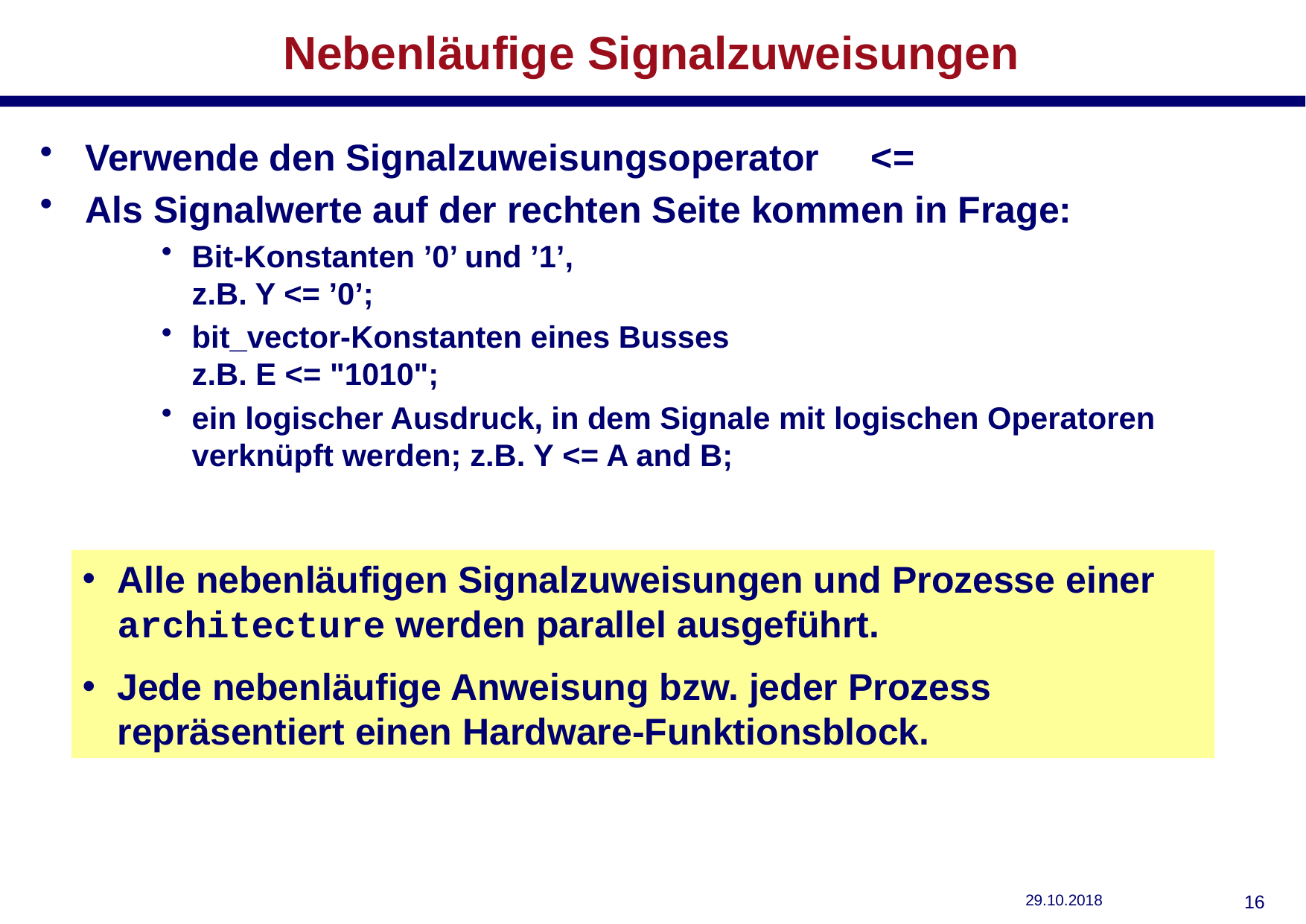

# Nebenläufige Signalzuweisungen
Verwende den Signalzuweisungsoperator     <=
Als Signalwerte auf der rechten Seite kommen in Frage:
Bit-Konstanten ’0’ und ’1’,
z.B. Y <= ’0’;
bit_vector-Konstanten eines Busses
z.B. E <= "1010";
ein logischer Ausdruck, in dem Signale mit logischen Operatoren verknüpft werden; z.B. Y <= A and B;
Alle nebenläufigen Signalzuweisungen und Prozesse einer architecture werden parallel ausgeführt.
Jede nebenläufige Anweisung bzw. jeder Prozess repräsentiert einen Hardware-Funktionsblock.
29.10.2018
16